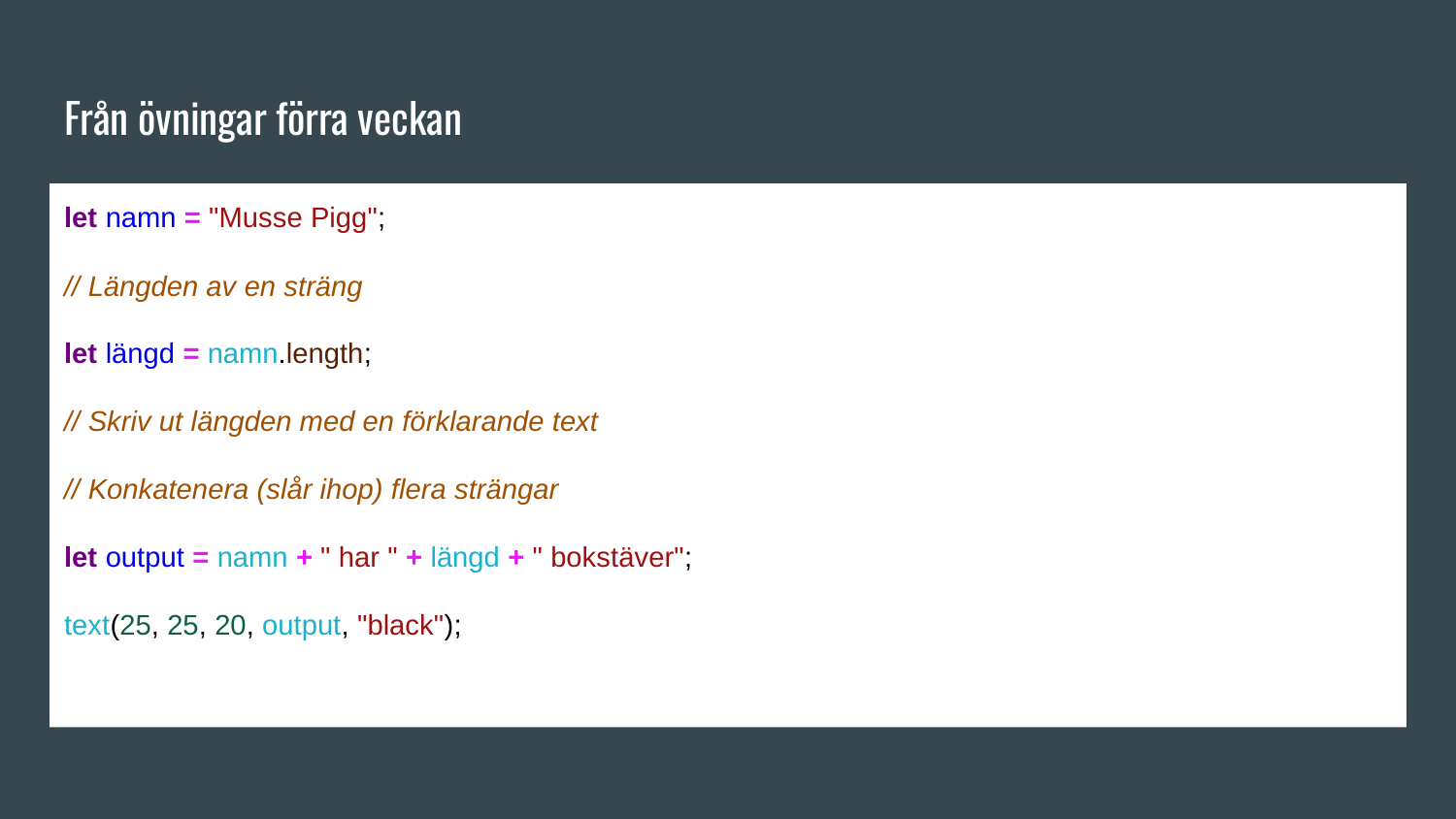

# Från övningar förra veckan
let namn = "Musse Pigg";
// Längden av en sträng
let längd = namn.length;
// Skriv ut längden med en förklarande text
// Konkatenera (slår ihop) flera strängar
let output = namn + " har " + längd + " bokstäver";
text(25, 25, 20, output, "black");